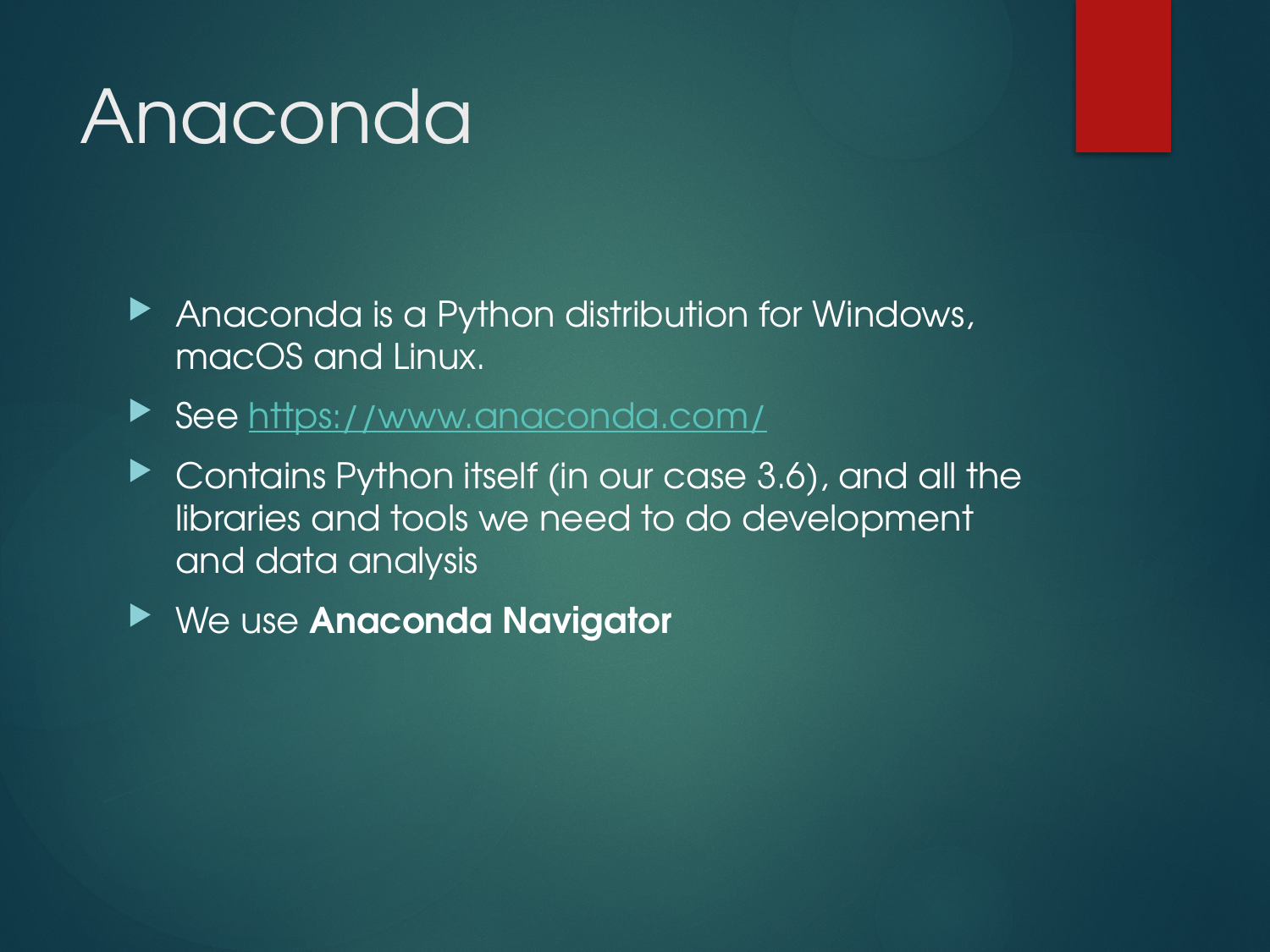

# Anaconda
Anaconda is a Python distribution for Windows, macOS and Linux.
See https://www.anaconda.com/
Contains Python itself (in our case 3.6), and all the libraries and tools we need to do development and data analysis
We use Anaconda Navigator